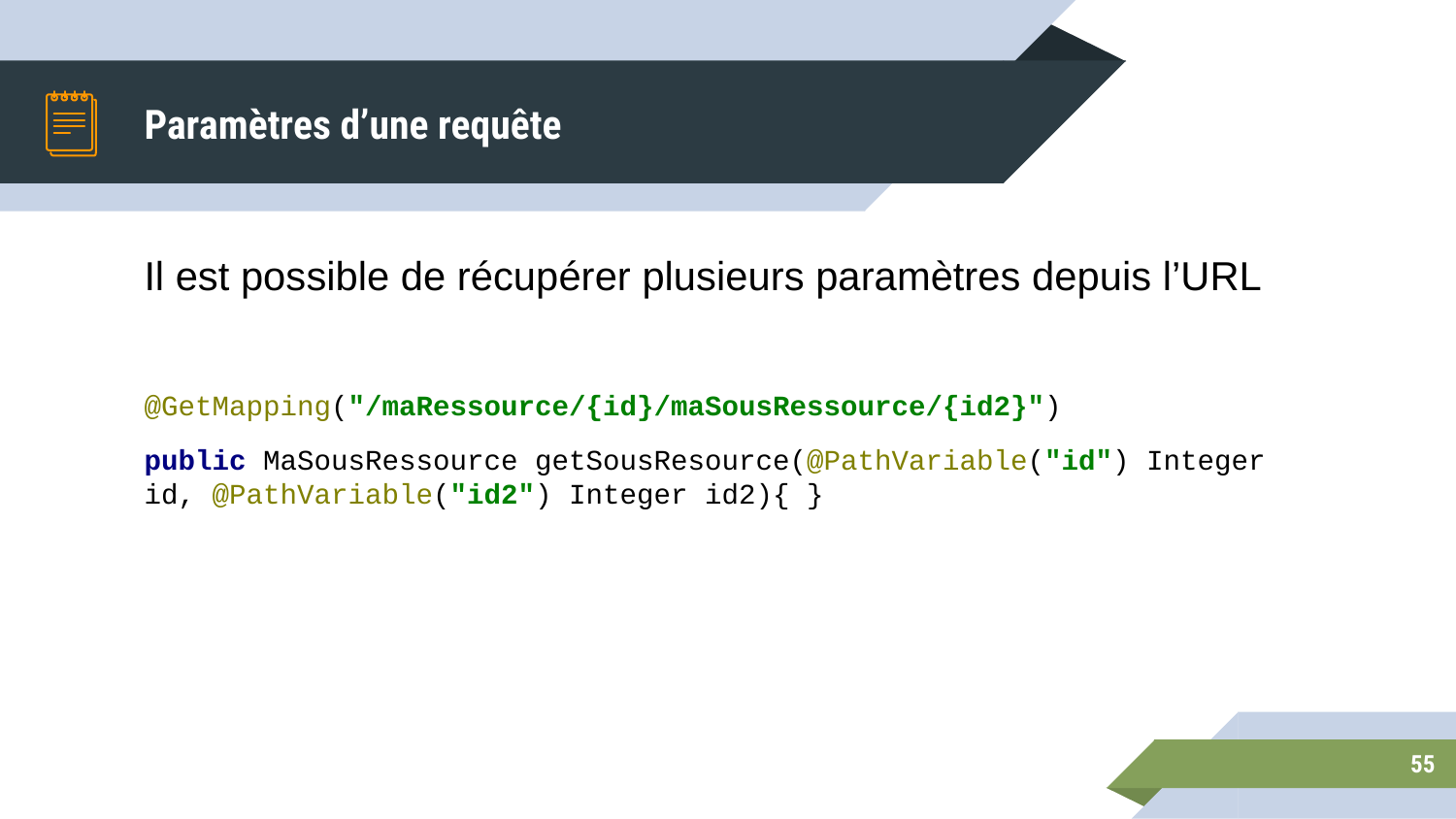

# Paramètres d’une requête

Il est possible de récupérer plusieurs paramètres depuis l’URL

@GetMapping("/maRessource/{id}/maSousRessource/{id2}")
public MaSousRessource getSousResource(@PathVariable("id") Integer id, @PathVariable("id2") Integer id2){ }

55